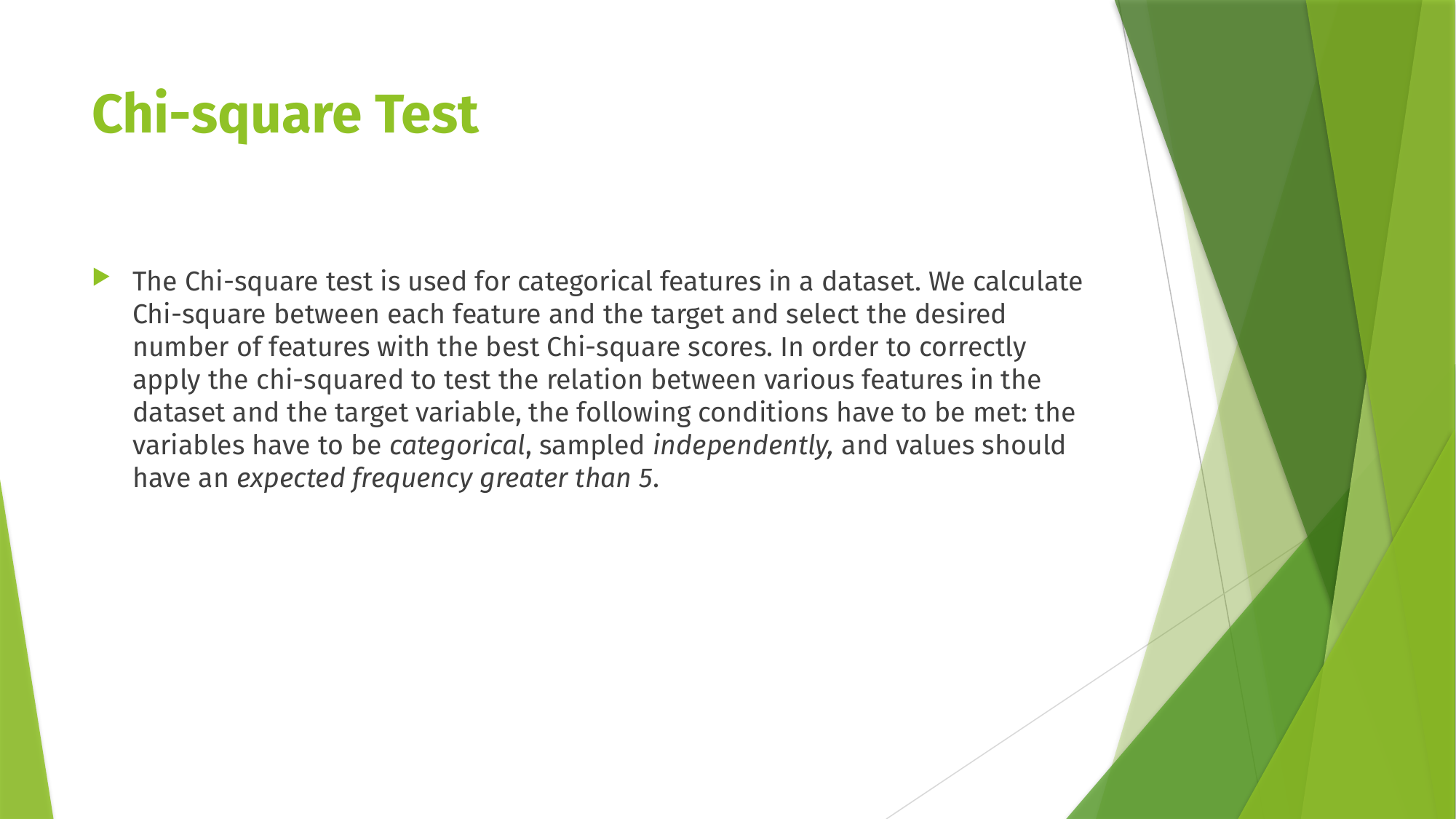

# Chi-square Test
The Chi-square test is used for categorical features in a dataset. We calculate Chi-square between each feature and the target and select the desired number of features with the best Chi-square scores. In order to correctly apply the chi-squared to test the relation between various features in the dataset and the target variable, the following conditions have to be met: the variables have to be categorical, sampled independently, and values should have an expected frequency greater than 5.